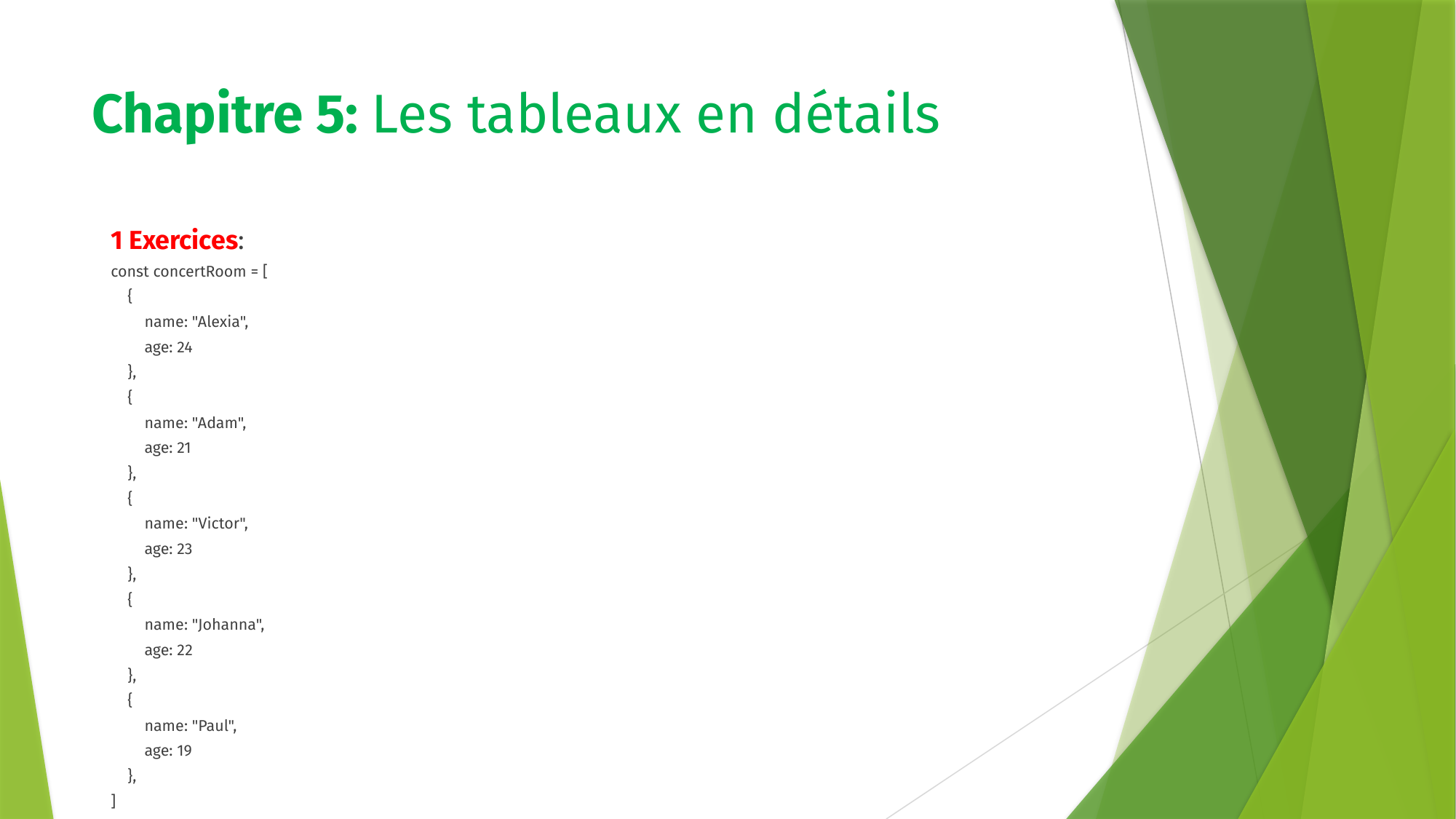

# Chapitre 5: Les tableaux en détails
1 Exercices:
const concertRoom = [
    {
        name: "Alexia",
        age: 24
    },
    {
        name: "Adam",
        age: 21
    },
    {
        name: "Victor",
        age: 23
    },
    {
        name: "Johanna",
        age: 22
    },
    {
        name: "Paul",
        age: 19
    },
]